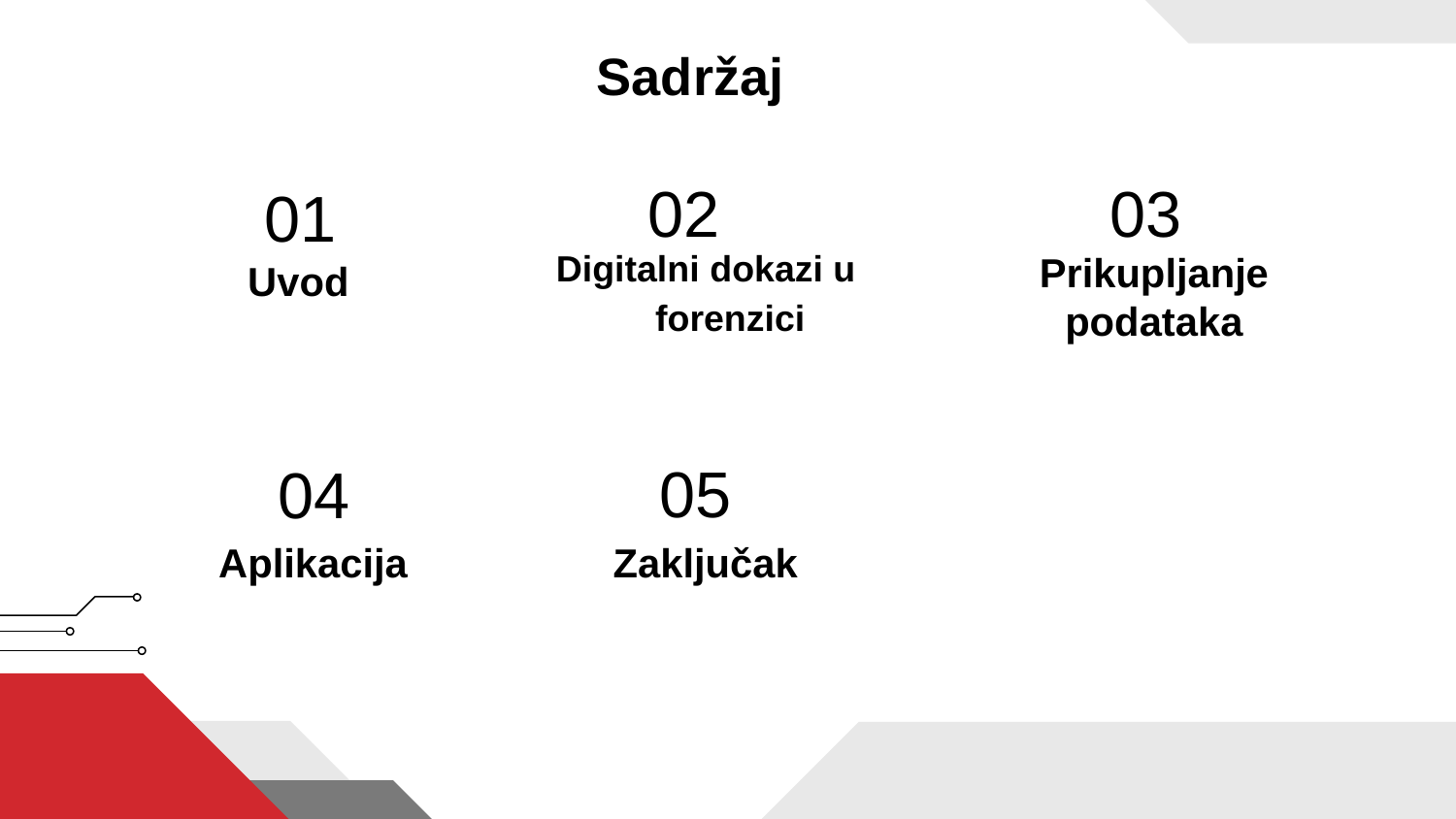

# Sadržaj
02
03
01
Uvod
Digitalni dokazi u forenzici
Prikupljanje podataka
05
04
Zaključak
Aplikacija